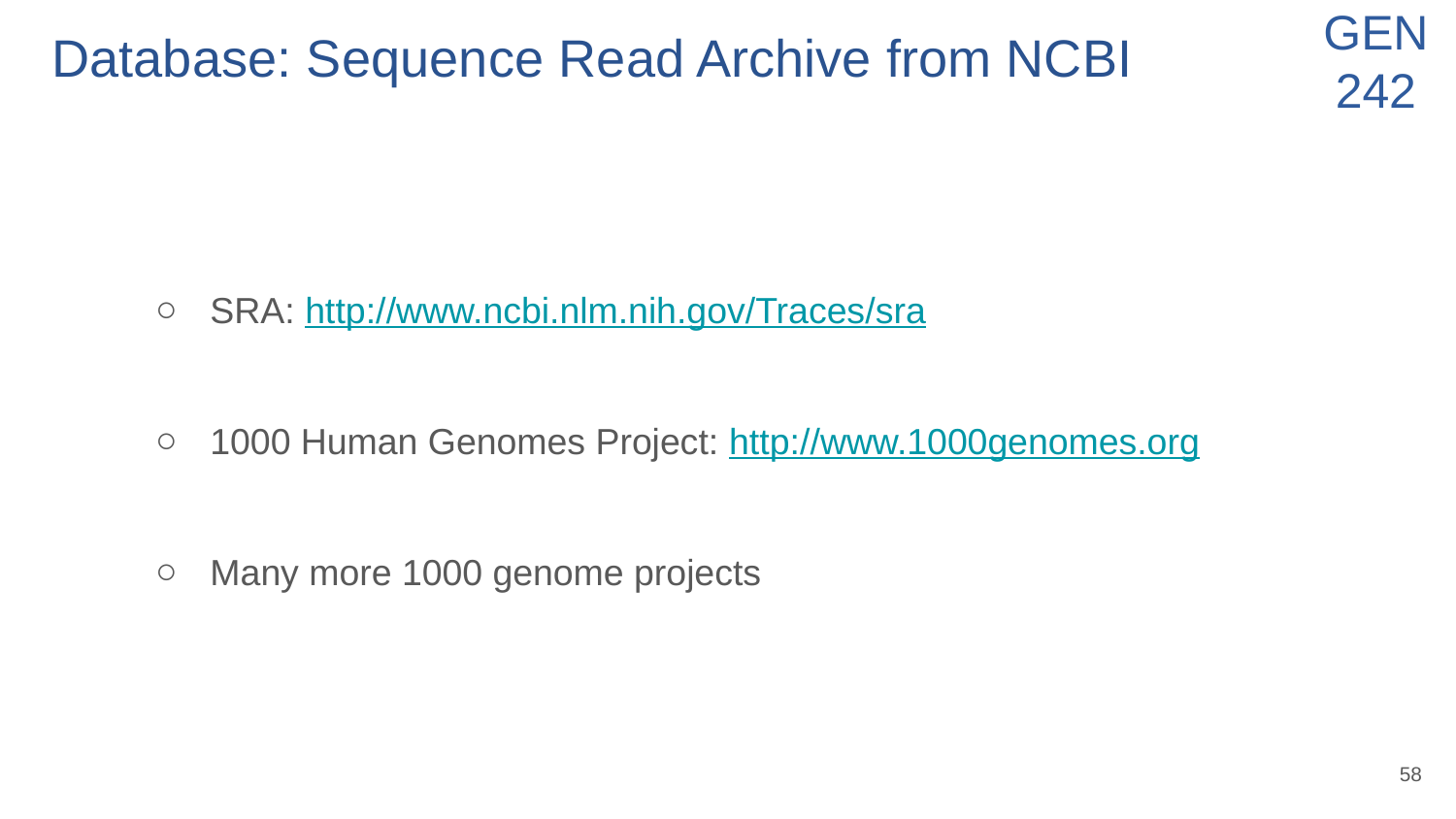

# Database: Sequence Read Archive from NCBI
SRA: http://www.ncbi.nlm.nih.gov/Traces/sra

1000 Human Genomes Project: http://www.1000genomes.org

Many more 1000 genome projects

58